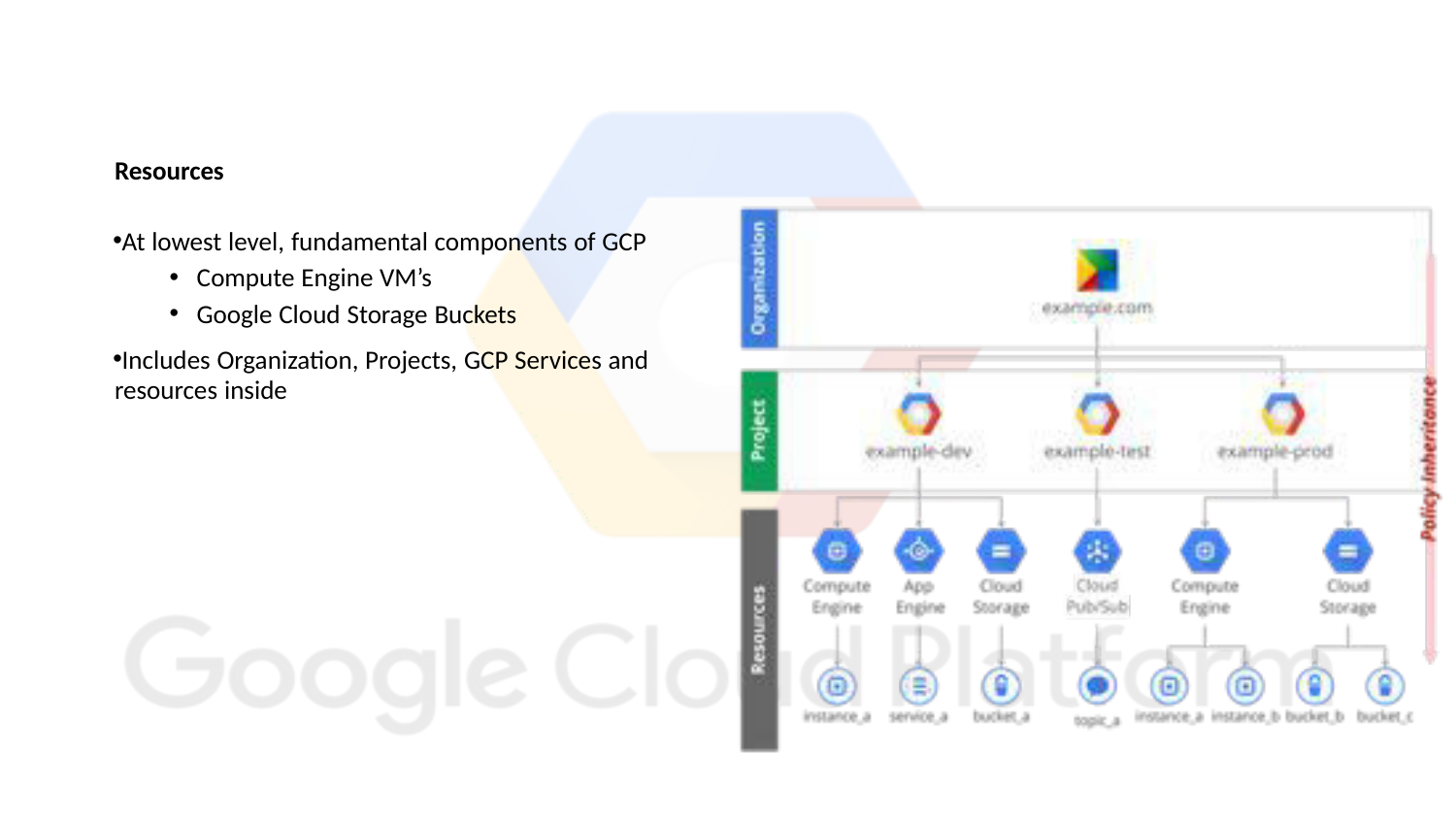

Resources

At lowest level, fundamental components of GCP
Compute Engine VM’s
Google Cloud Storage Buckets
Includes Organization, Projects, GCP Services and resources inside